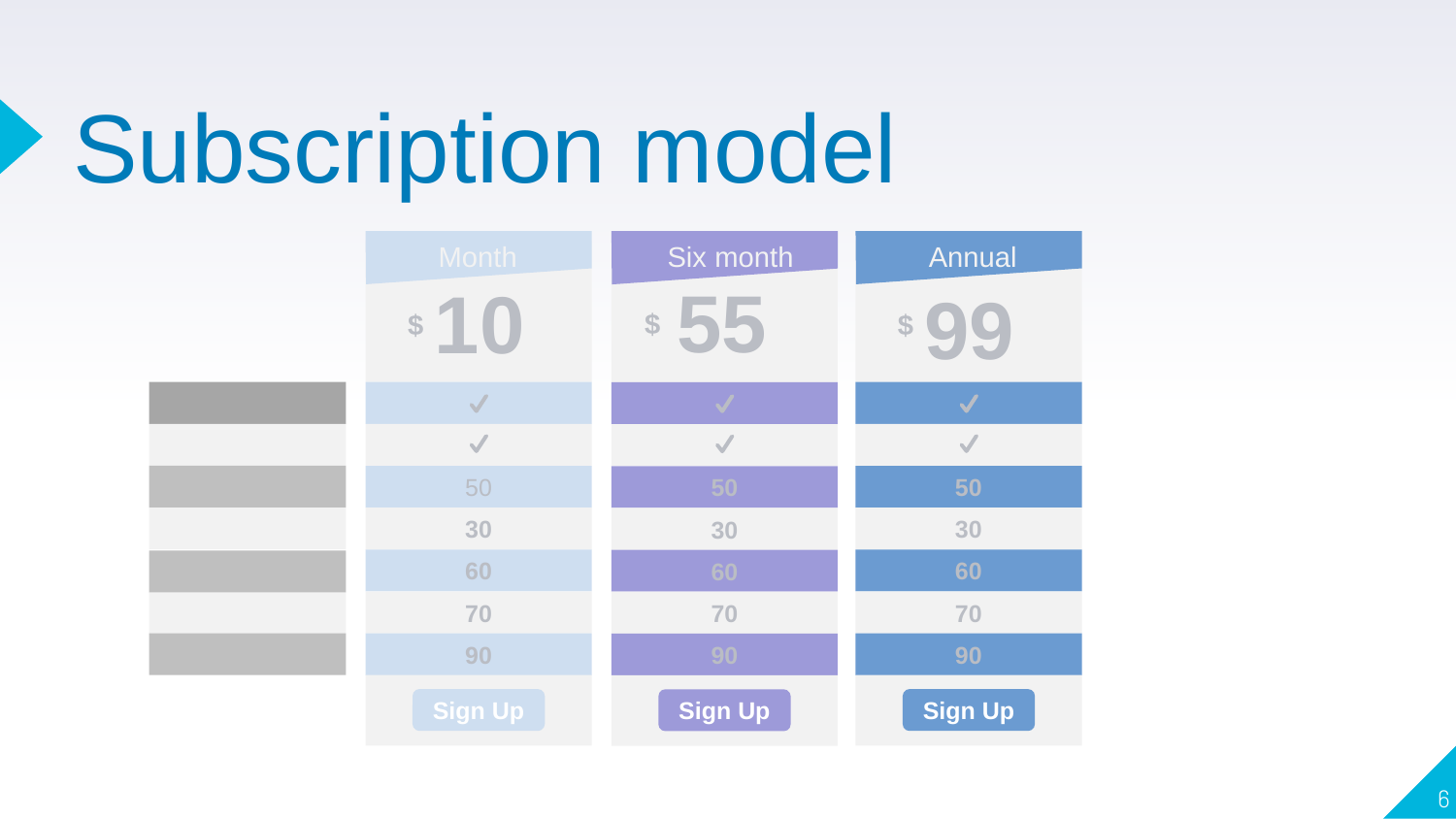

# Subscription model

Month

10
$

50
30
60
70
90

Sign Up

Annual

99
$

50
30
60
70
90

Sign Up

Six month

55
$

50
30
60
70
90

Sign Up

6